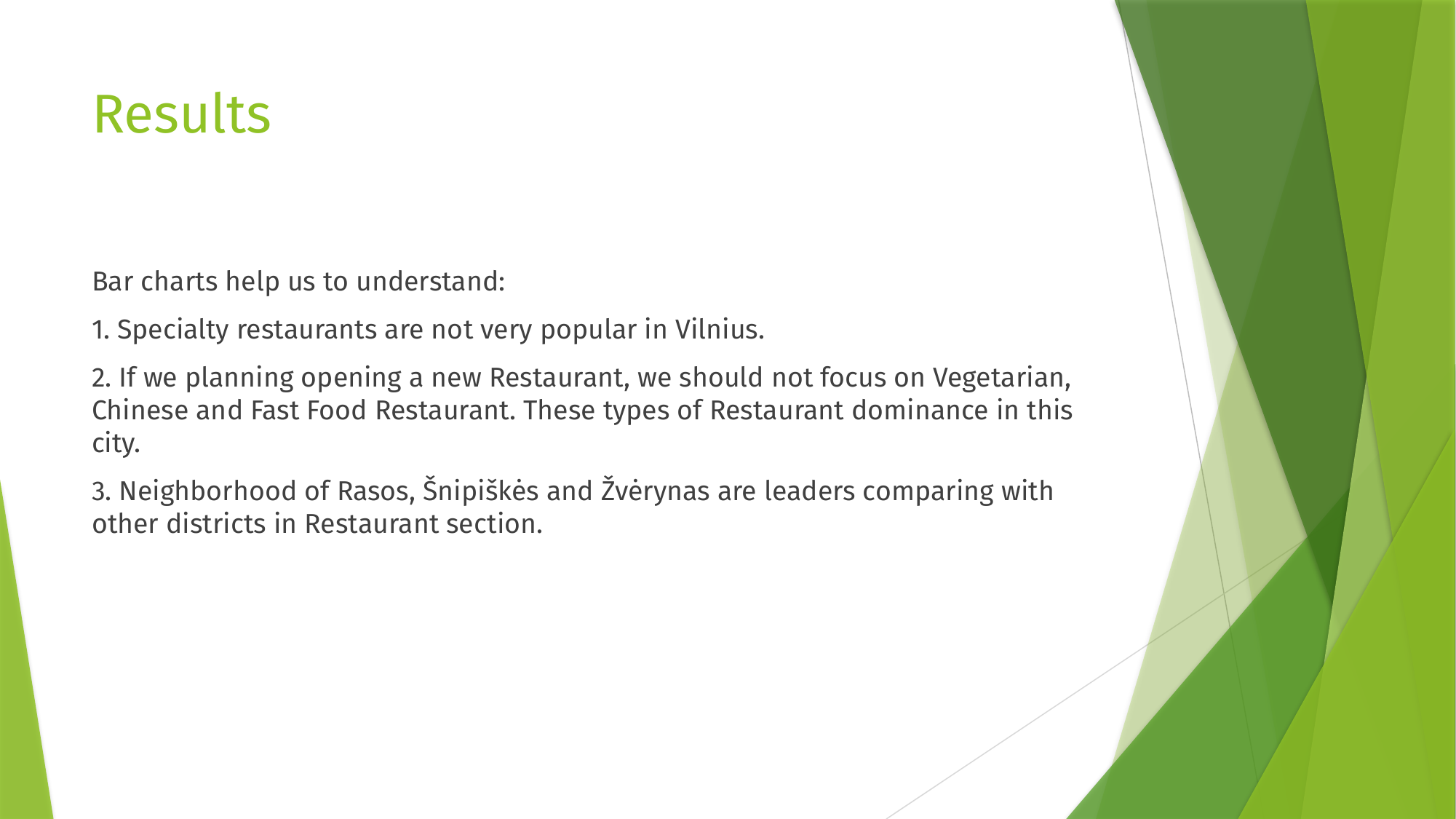

# Results
Bar charts help us to understand:
1. Specialty restaurants are not very popular in Vilnius.
2. If we planning opening a new Restaurant, we should not focus on Vegetarian, Chinese and Fast Food Restaurant. These types of Restaurant dominance in this city.
3. Neighborhood of Rasos, Šnipiškės and Žvėrynas are leaders comparing with other districts in Restaurant section.